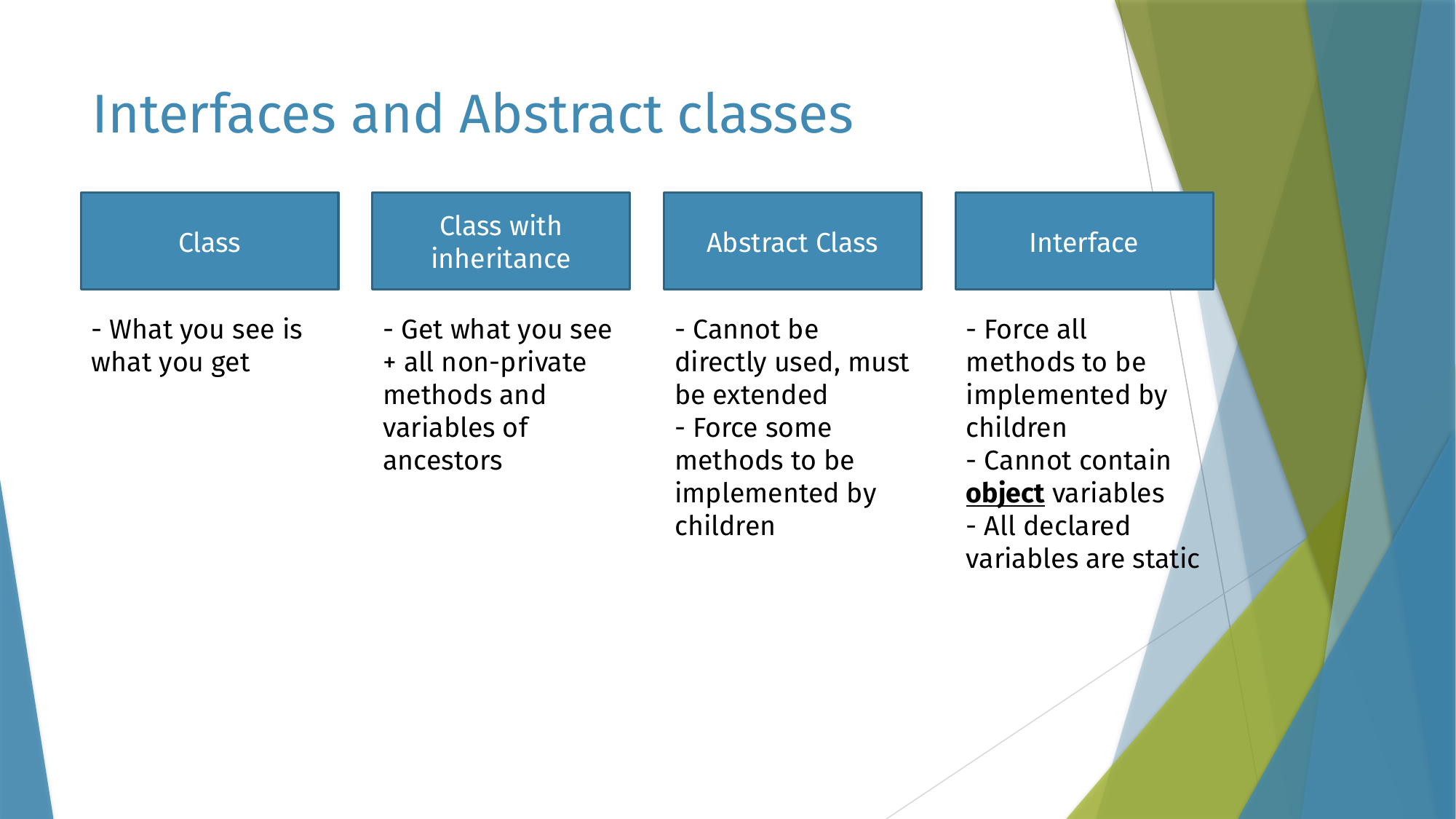

# Interfaces and Abstract classes
Class
Class with inheritance
Abstract Class
Interface
- Force all methods to be implemented by children
- Cannot contain object variables
- All declared variables are static
- Get what you see
+ all non-private methods and variables of ancestors
- Cannot be directly used, must be extended
- Force some methods to be implemented by children
- What you see is what you get